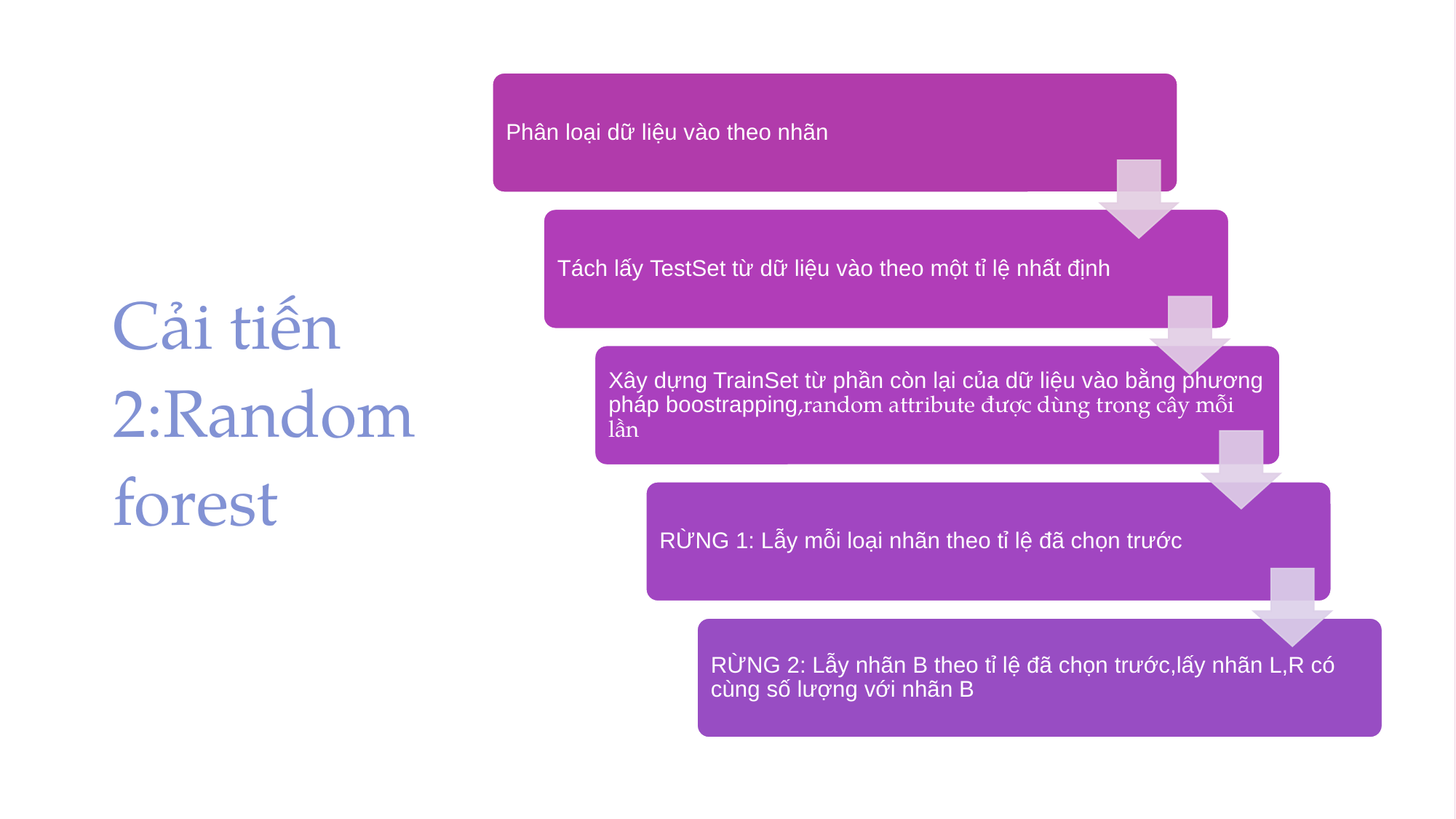

# Cải tiến 2:Random forest
Phân loại dữ liệu vào theo nhãn
Tách lấy TestSet từ dữ liệu vào theo một tỉ lệ nhất định
Xây dựng TrainSet từ phần còn lại của dữ liệu vào bằng phương pháp boostrapping,random attribute được dùng trong cây mỗi lần
RỪNG 1: Lẫy mỗi loại nhãn theo tỉ lệ đã chọn trước
RỪNG 2: Lẫy nhãn B theo tỉ lệ đã chọn trước,lấy nhãn L,R có cùng số lượng với nhãn B